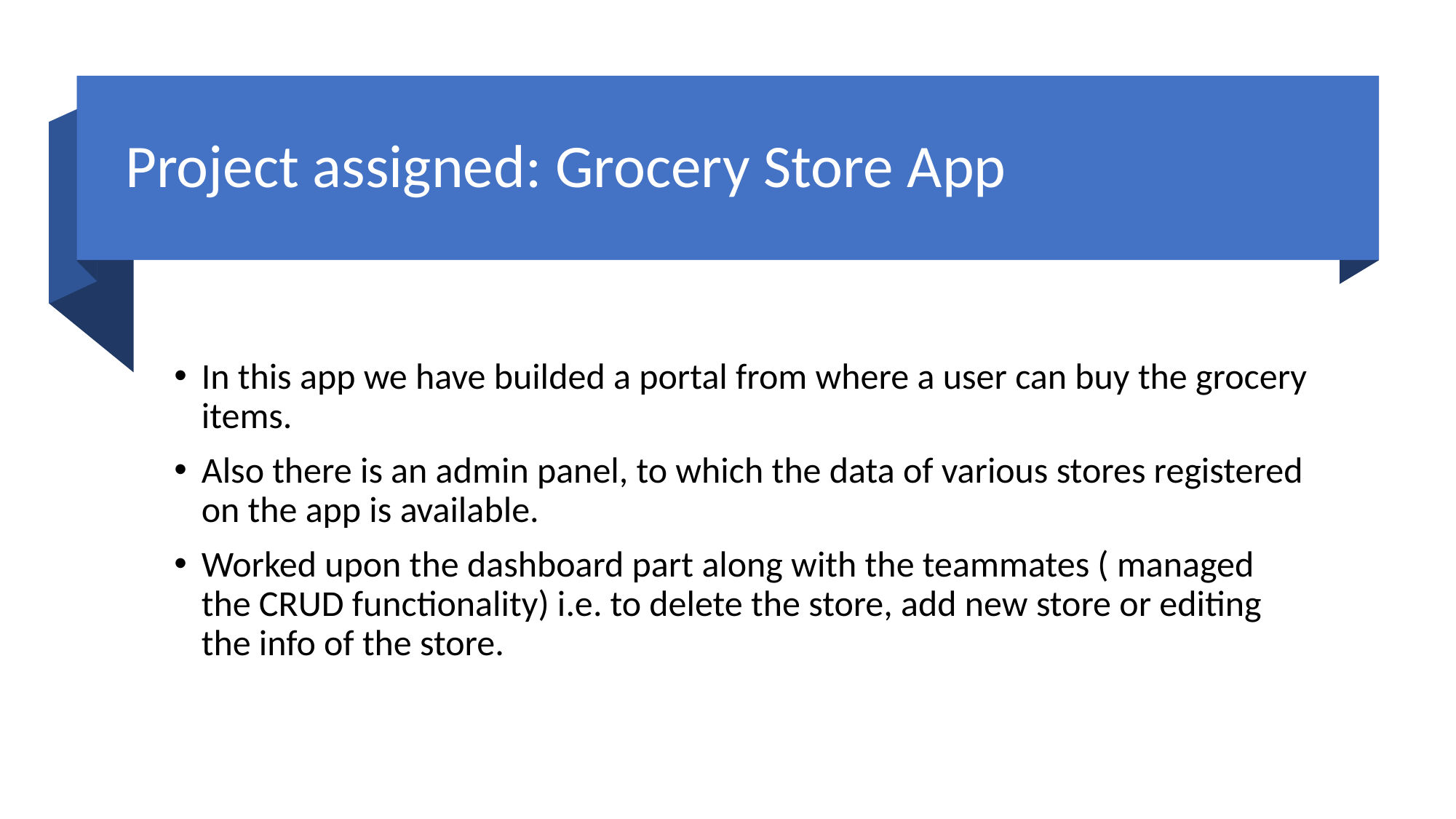

# Project assigned: Grocery Store App

In this app we have builded a portal from where a user can buy the grocery items.
Also there is an admin panel, to which the data of various stores registered on the app is available.
Worked upon the dashboard part along with the teammates ( managed the CRUD functionality) i.e. to delete the store, add new store or editing the info of the store.